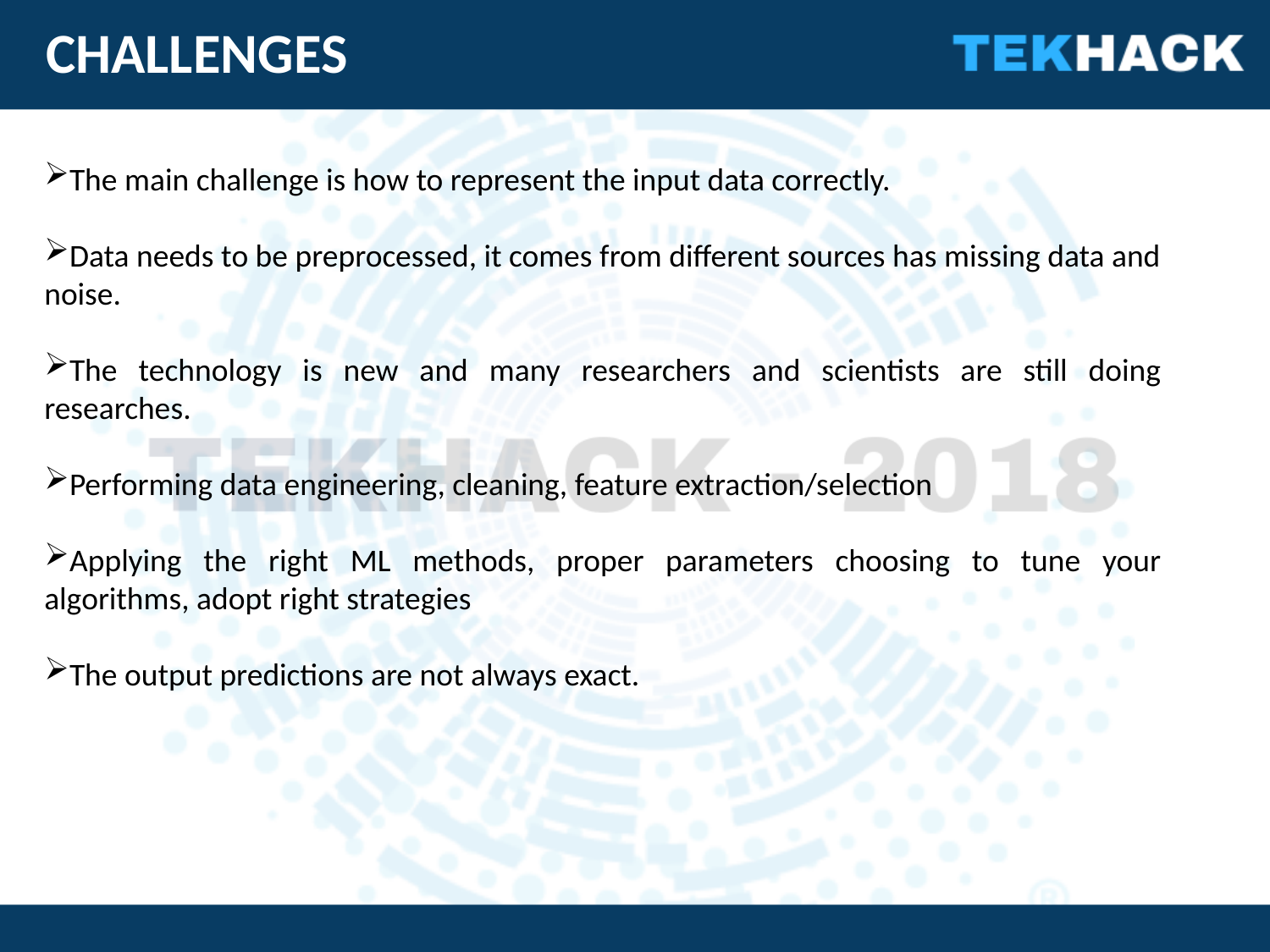

CHALLENGES
The main challenge is how to represent the input data correctly.

Data needs to be preprocessed, it comes from different sources has missing data and noise.

The technology is new and many researchers and scientists are still doing researches.

Performing data engineering, cleaning, feature extraction/selection

Applying the right ML methods, proper parameters choosing to tune your algorithms, adopt right strategies

The output predictions are not always exact.